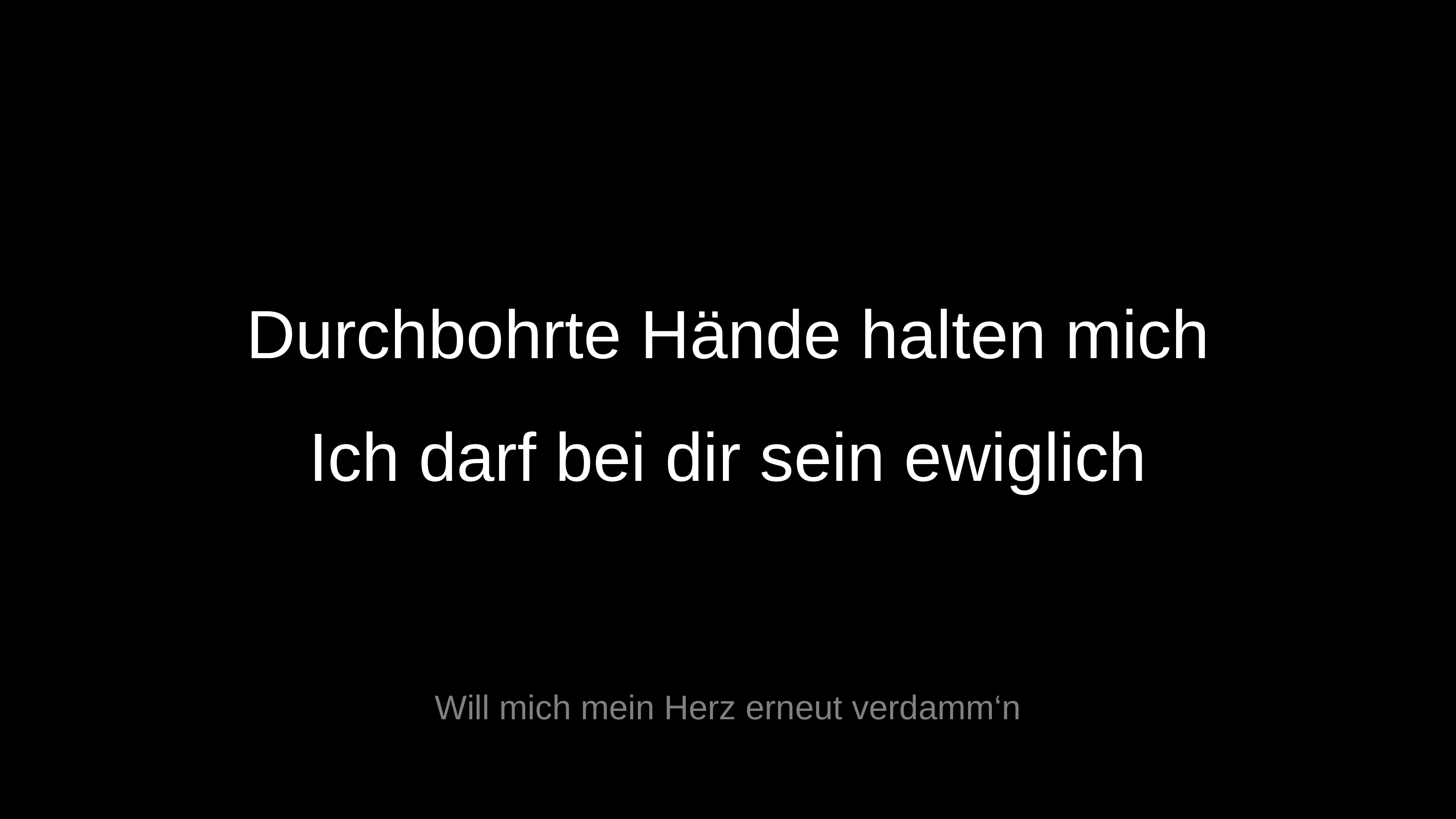

Durchbohrte Hände halten mich
Ich darf bei dir sein ewiglich
Will mich mein Herz erneut verdamm‘n